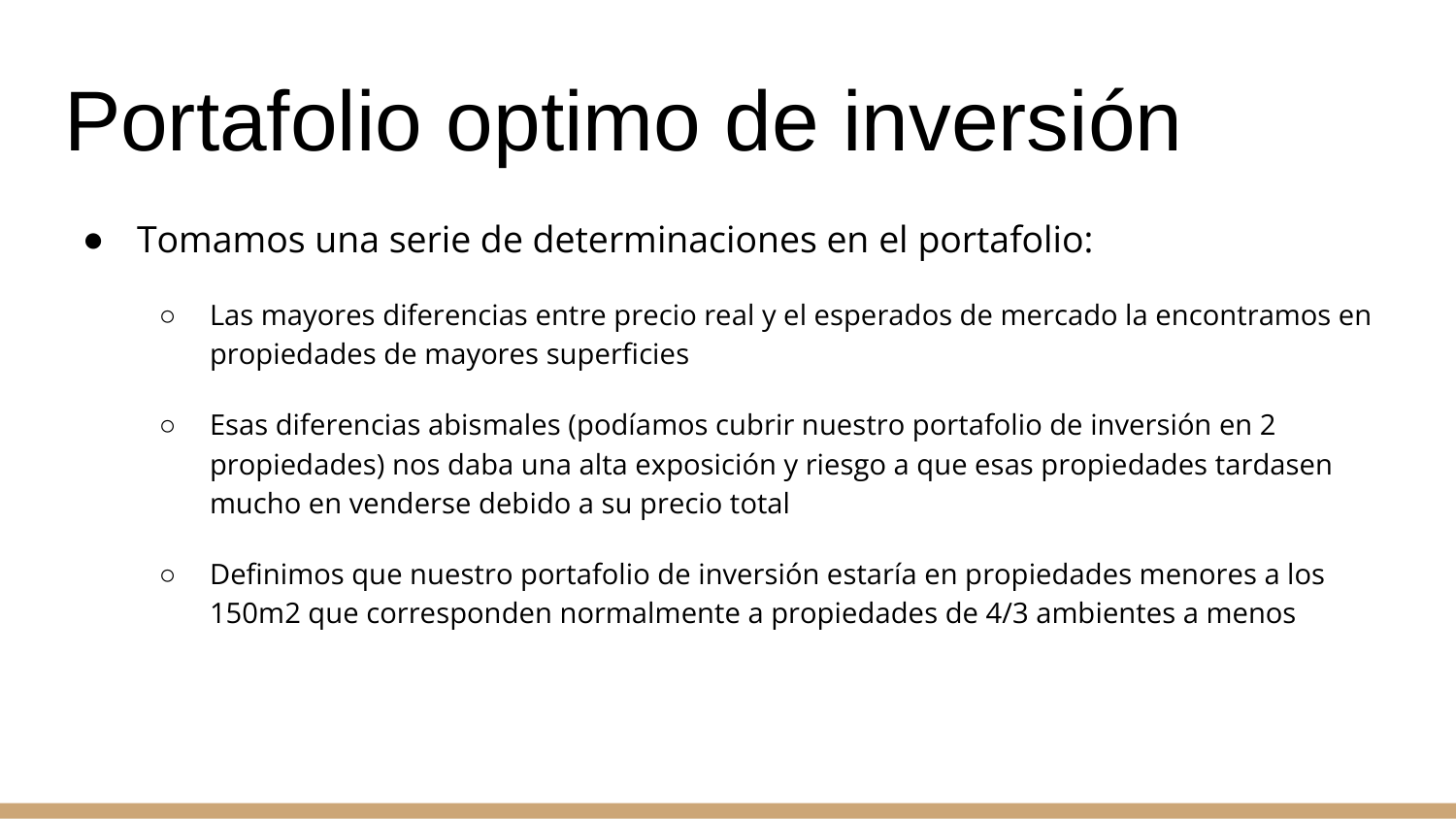

# Portafolio optimo de inversión
Tomamos una serie de determinaciones en el portafolio:
Las mayores diferencias entre precio real y el esperados de mercado la encontramos en propiedades de mayores superficies
Esas diferencias abismales (podíamos cubrir nuestro portafolio de inversión en 2 propiedades) nos daba una alta exposición y riesgo a que esas propiedades tardasen mucho en venderse debido a su precio total
Definimos que nuestro portafolio de inversión estaría en propiedades menores a los 150m2 que corresponden normalmente a propiedades de 4/3 ambientes a menos